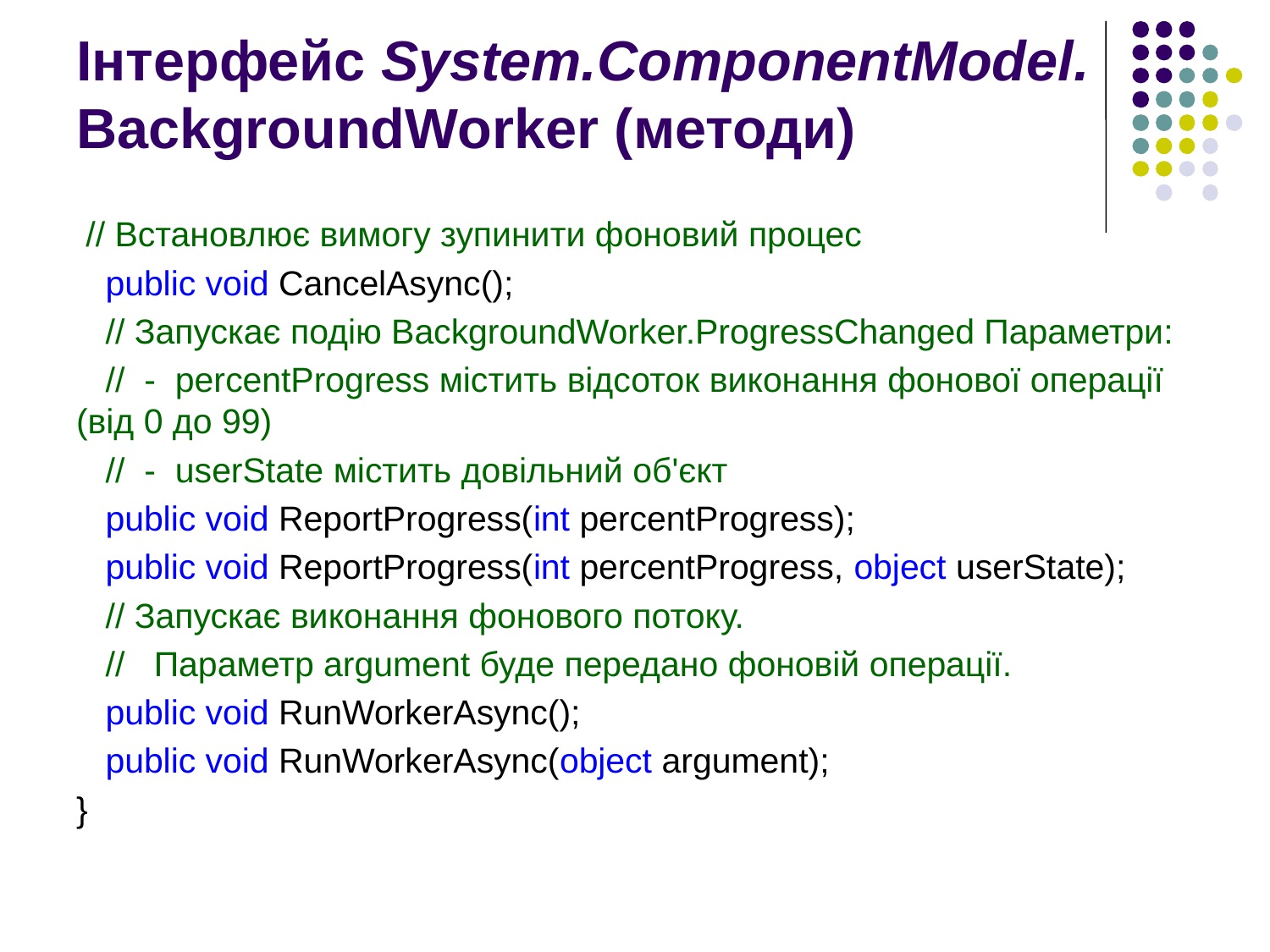

# Інтерфейс System.ComponentModel. BackgroundWorker (методи)
 // Встановлює вимогу зупинити фоновий процес
   public void CancelAsync();
   // Запускає подію BackgroundWorker.ProgressChanged Параметри:
   //  -  percentProgress містить відсоток виконання фонової операції (від 0 до 99)
   //  -  userState містить довільний об'єкт
   public void ReportProgress(int percentProgress);
   public void ReportProgress(int percentProgress, object userState);
   // Запускає виконання фонового потоку.
   //   Параметр argument буде передано фоновій операції.
   public void RunWorkerAsync();
   public void RunWorkerAsync(object argument);
}